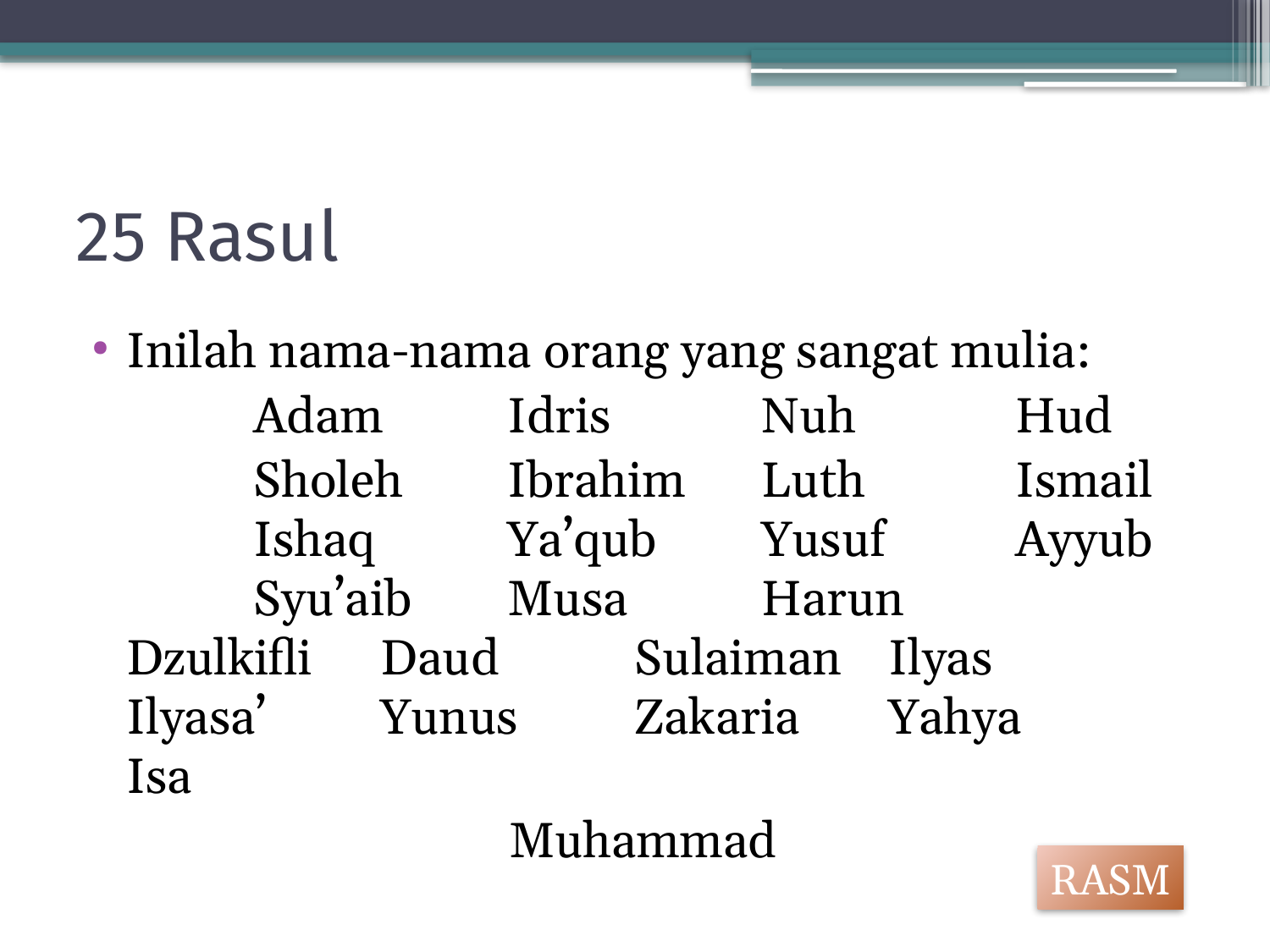

# 25 Rasul
Inilah nama-nama orang yang sangat mulia:
		Adam 	Idris 		Nuh 		Hud
		Sholeh 	Ibrahim	Luth 		Ismail	Ishaq		Ya’qub	Yusuf		Ayyub	Syu’aib	Musa		Harun	Dzulkifli	Daud		Sulaiman 	Ilyas		Ilyasa’	Yunus	Zakaria	Yahya	Isa
Muhammad
RASM